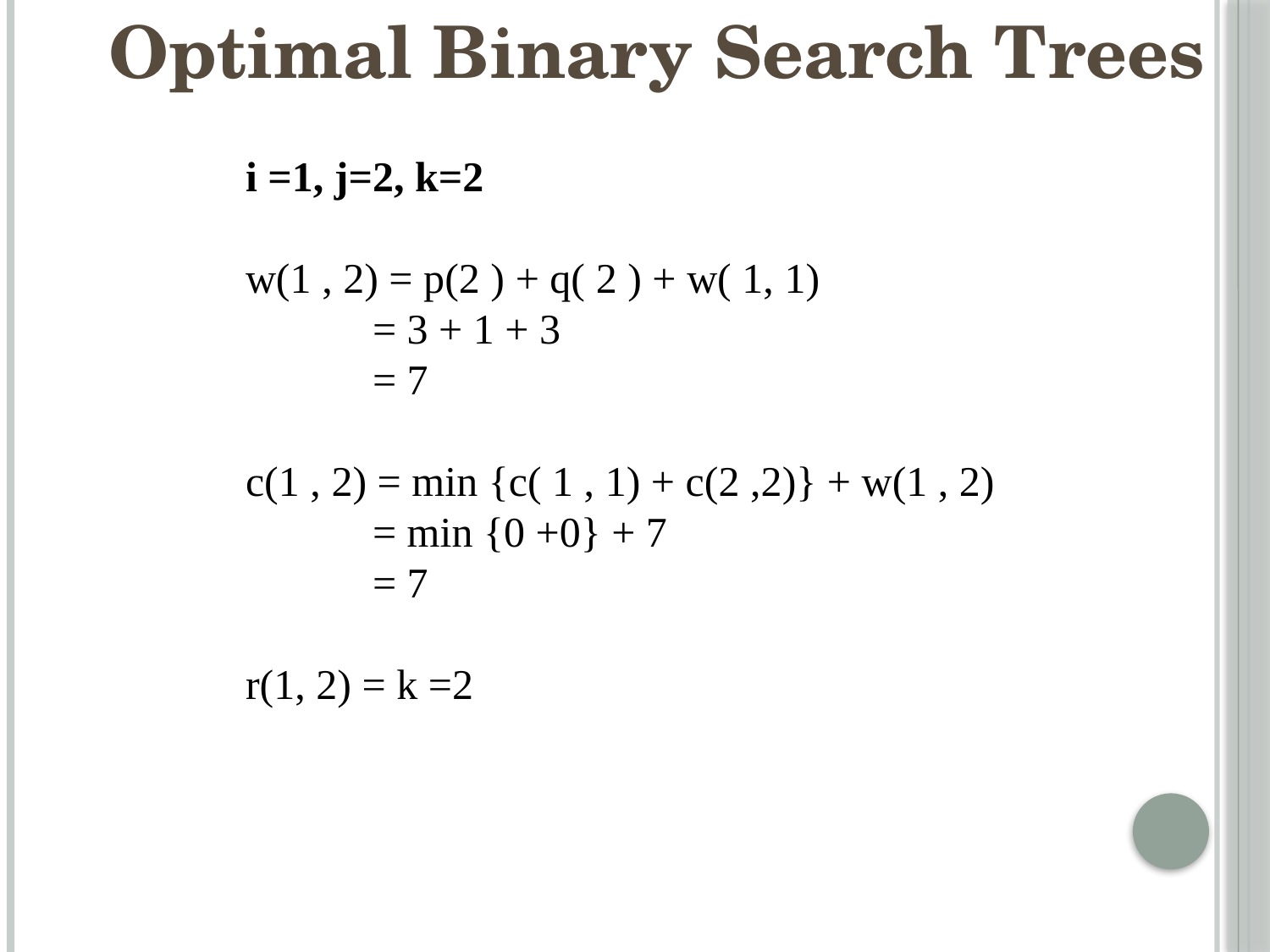

Optimal Binary Search Trees
i =1, j=2, k=2

w(1 , 2) = p(2 ) + q( 2 ) + w( 1, 1)
	= 3 + 1 + 3
	= 7

c(1 , 2) = min {c( 1 , 1) + c(2 ,2)} + w(1 , 2)
	= min {0 +0} + 7
	= 7

r(1, 2) = k =2